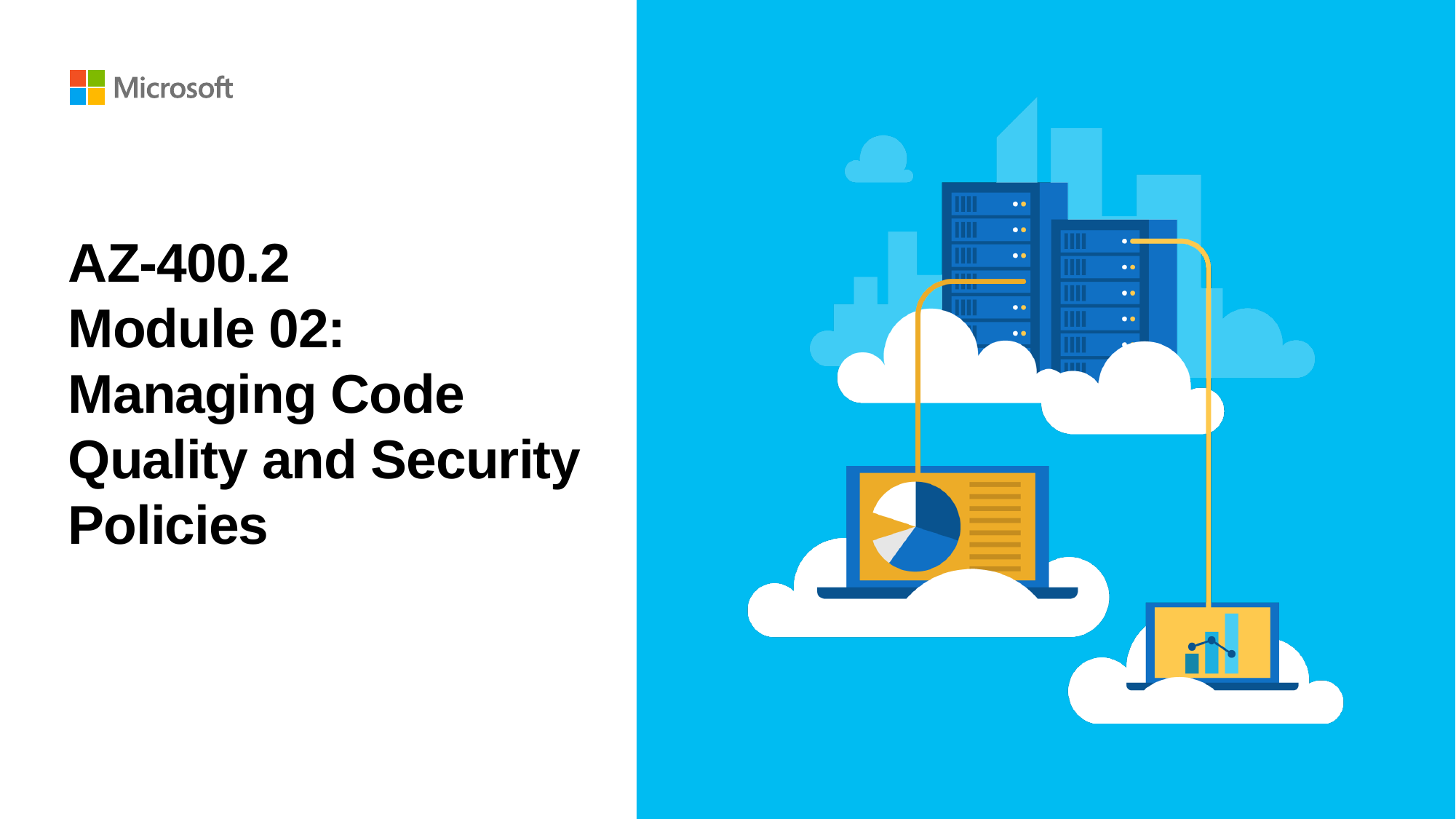

# AZ-400.2 Module 02: Managing Code Quality and Security Policies